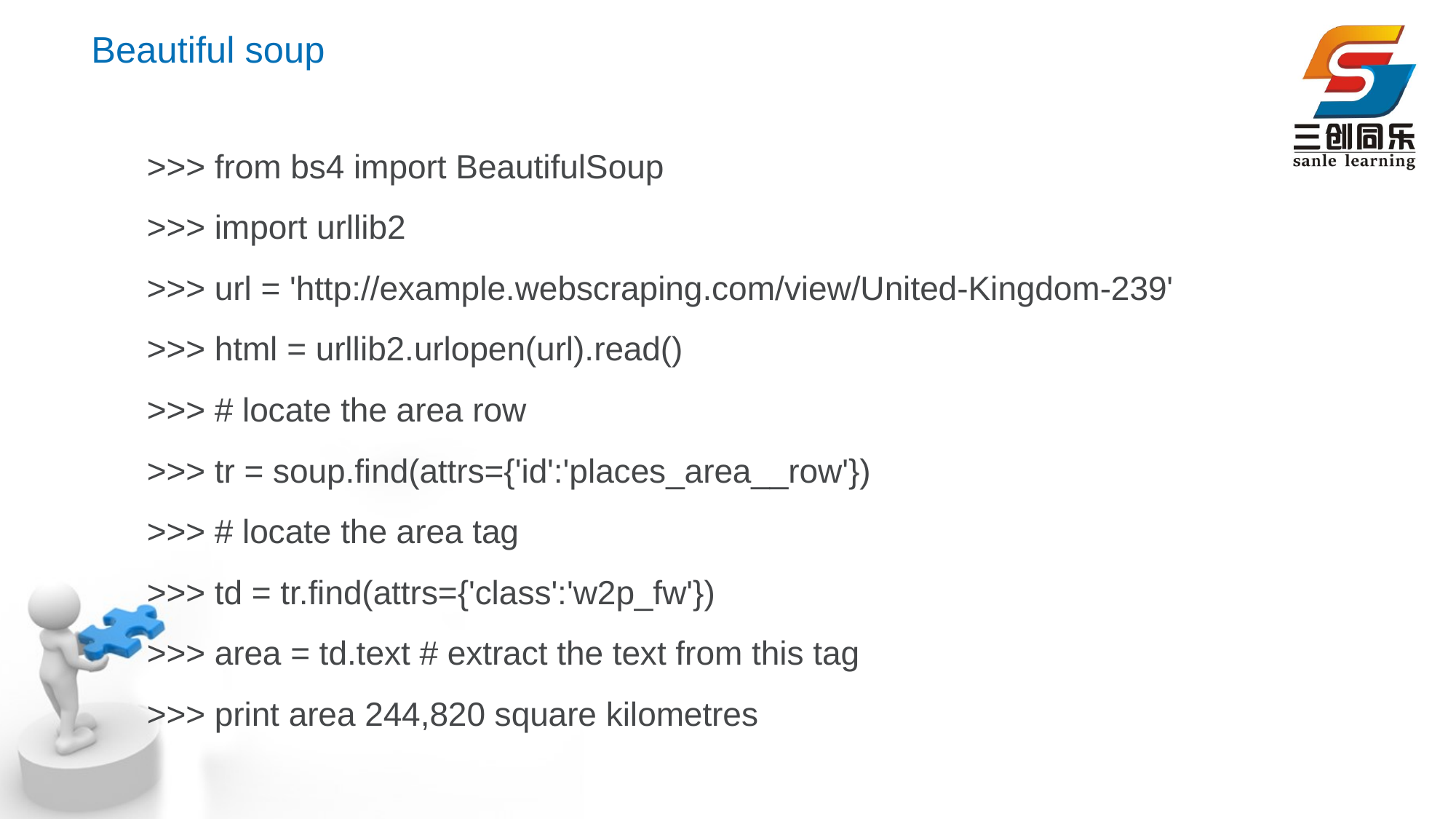

# Beautiful soup
>>> from bs4 import BeautifulSoup
>>> import urllib2
>>> url = 'http://example.webscraping.com/view/United-Kingdom-239'
>>> html = urllib2.urlopen(url).read()
>>> # locate the area row
>>> tr = soup.find(attrs={'id':'places_area__row'})
>>> # locate the area tag
>>> td = tr.find(attrs={'class':'w2p_fw'})
>>> area = td.text # extract the text from this tag
>>> print area 244,820 square kilometres